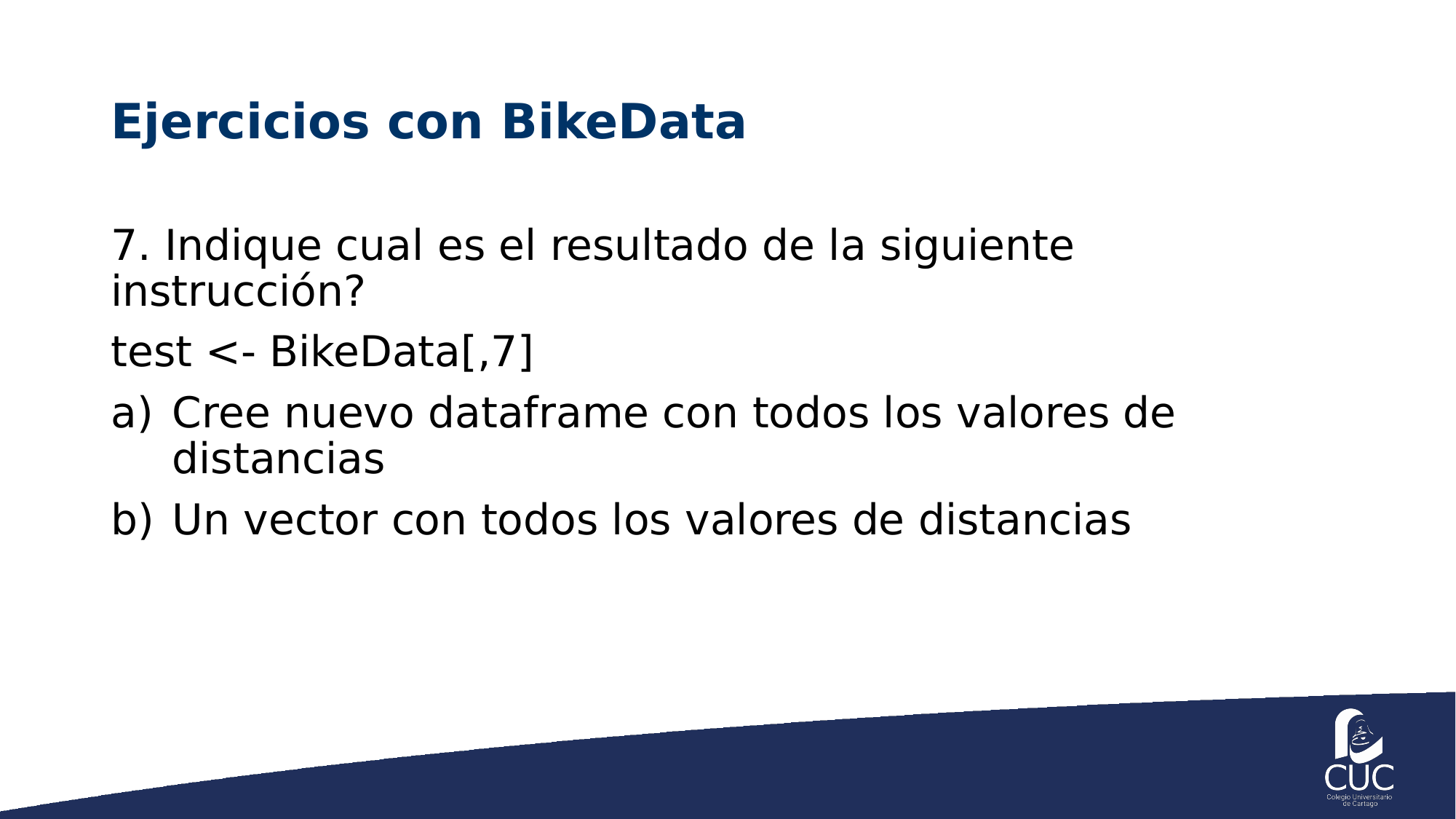

# Ejercicios con BikeData
7. Indique cual es el resultado de la siguiente instrucción?
test <- BikeData[,7]
Cree nuevo dataframe con todos los valores de distancias
Un vector con todos los valores de distancias